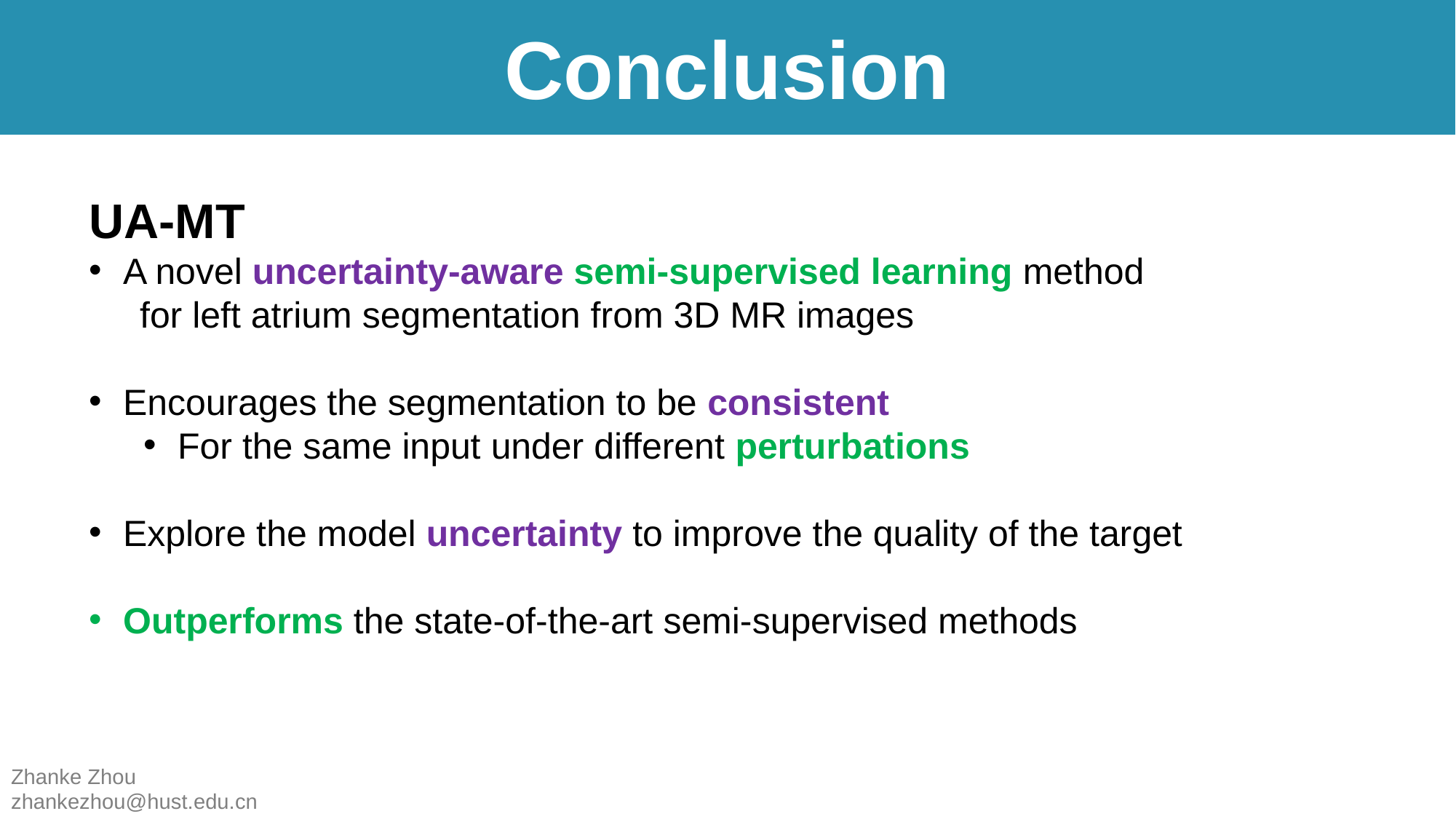

# Conclusion
UA-MT
A novel uncertainty-aware semi-supervised learning method
     for left atrium segmentation from 3D MR images

Encourages the segmentation to be consistent
For the same input under different perturbations

Explore the model uncertainty to improve the quality of the target

Outperforms the state-of-the-art semi-supervised methods
Zhanke Zhou
zhankezhou@hust.edu.cn